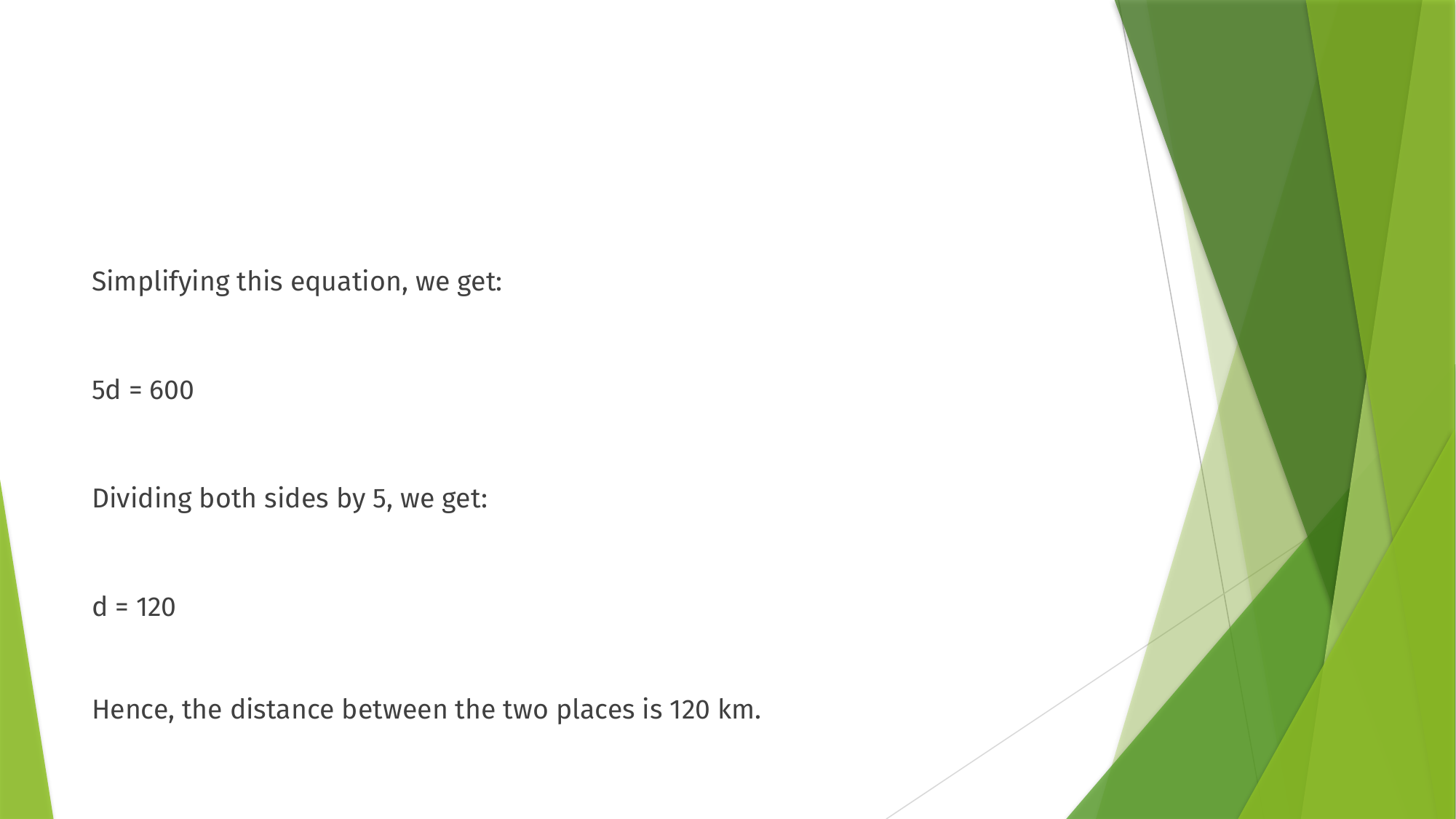

#
Simplifying this equation, we get:

5d = 600

Dividing both sides by 5, we get:

d = 120

Hence, the distance between the two places is 120 km.